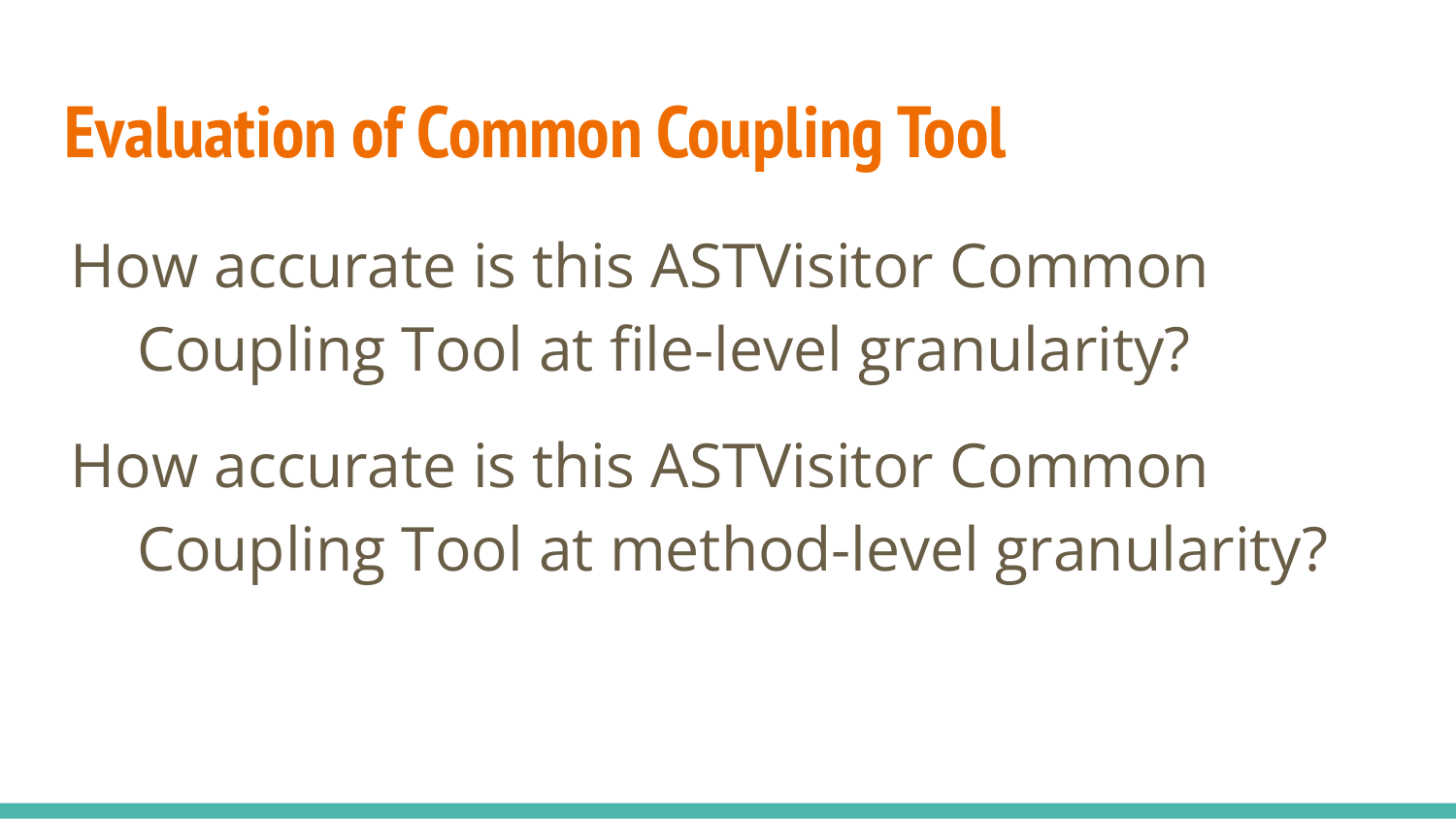

# Evaluation of Common Coupling Tool
How accurate is this ASTVisitor Common Coupling Tool at file-level granularity?
How accurate is this ASTVisitor Common Coupling Tool at method-level granularity?